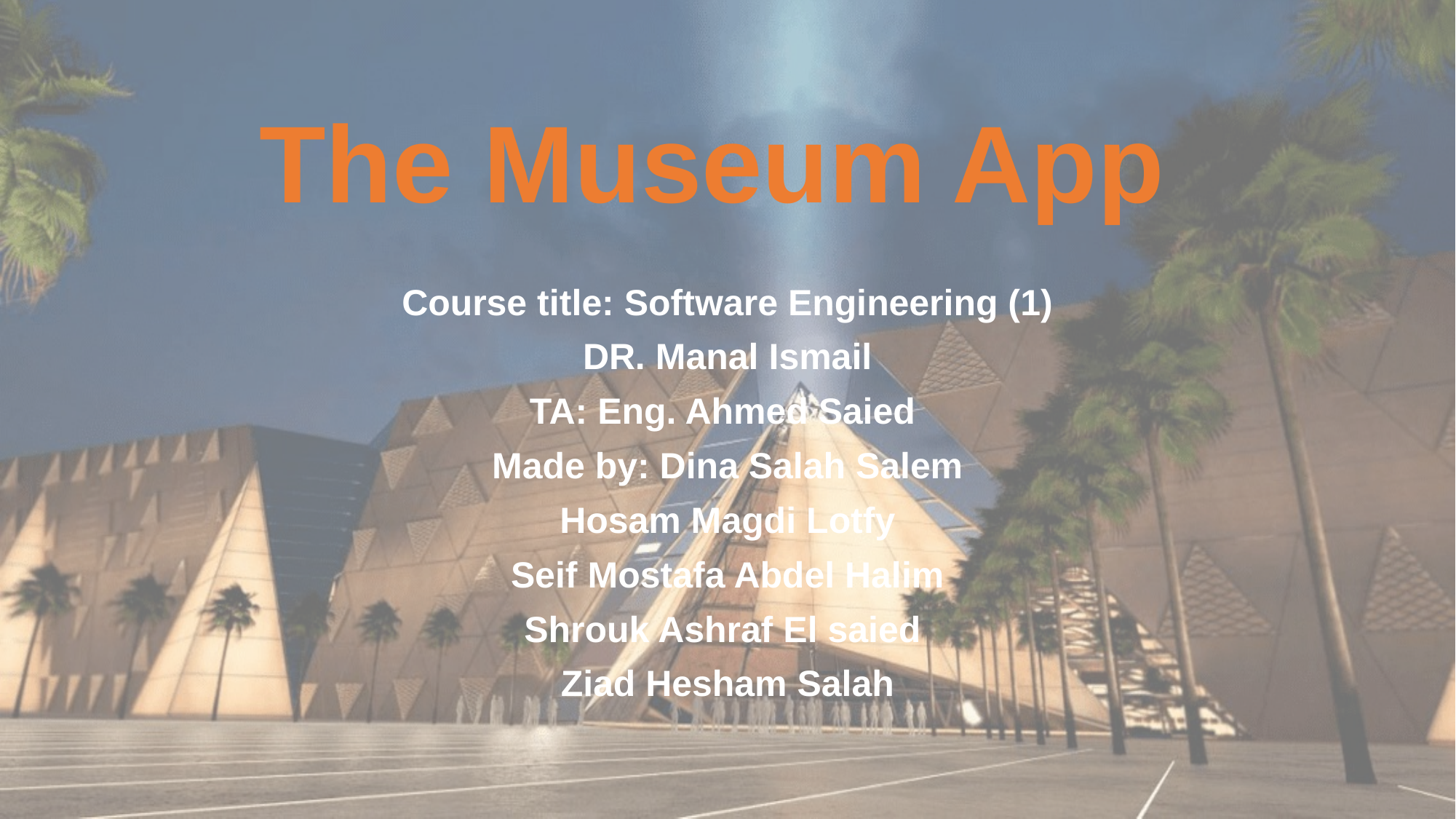

# The Museum App
Course title: Software Engineering (1)
DR. Manal Ismail
TA: Eng. Ahmed Saied
Made by: Dina Salah Salem
Hosam Magdi Lotfy
Seif Mostafa Abdel Halim
Shrouk Ashraf El saied
Ziad Hesham Salah